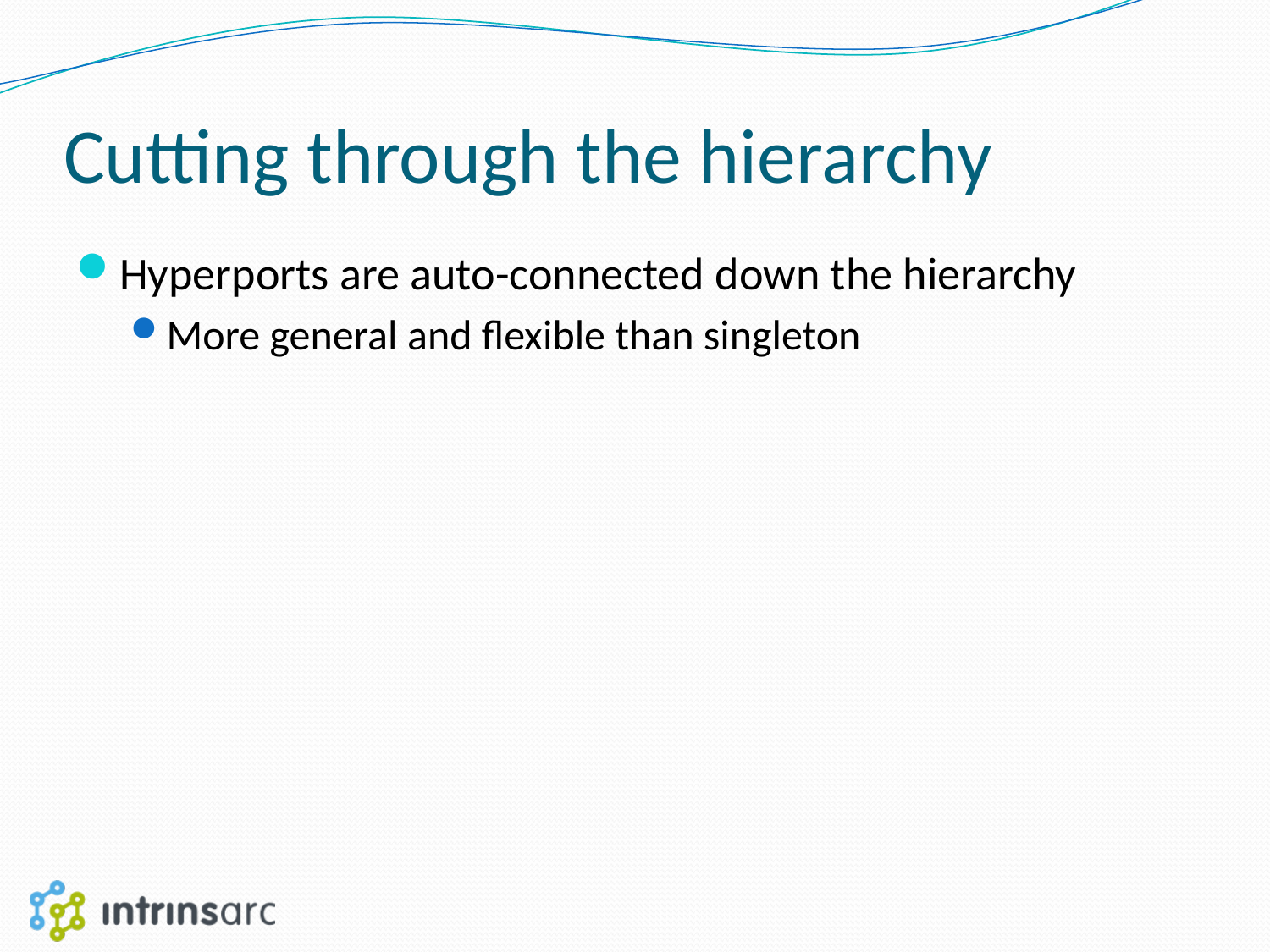

# Cutting through the hierarchy
Hyperports are auto-connected down the hierarchy
More general and flexible than singleton